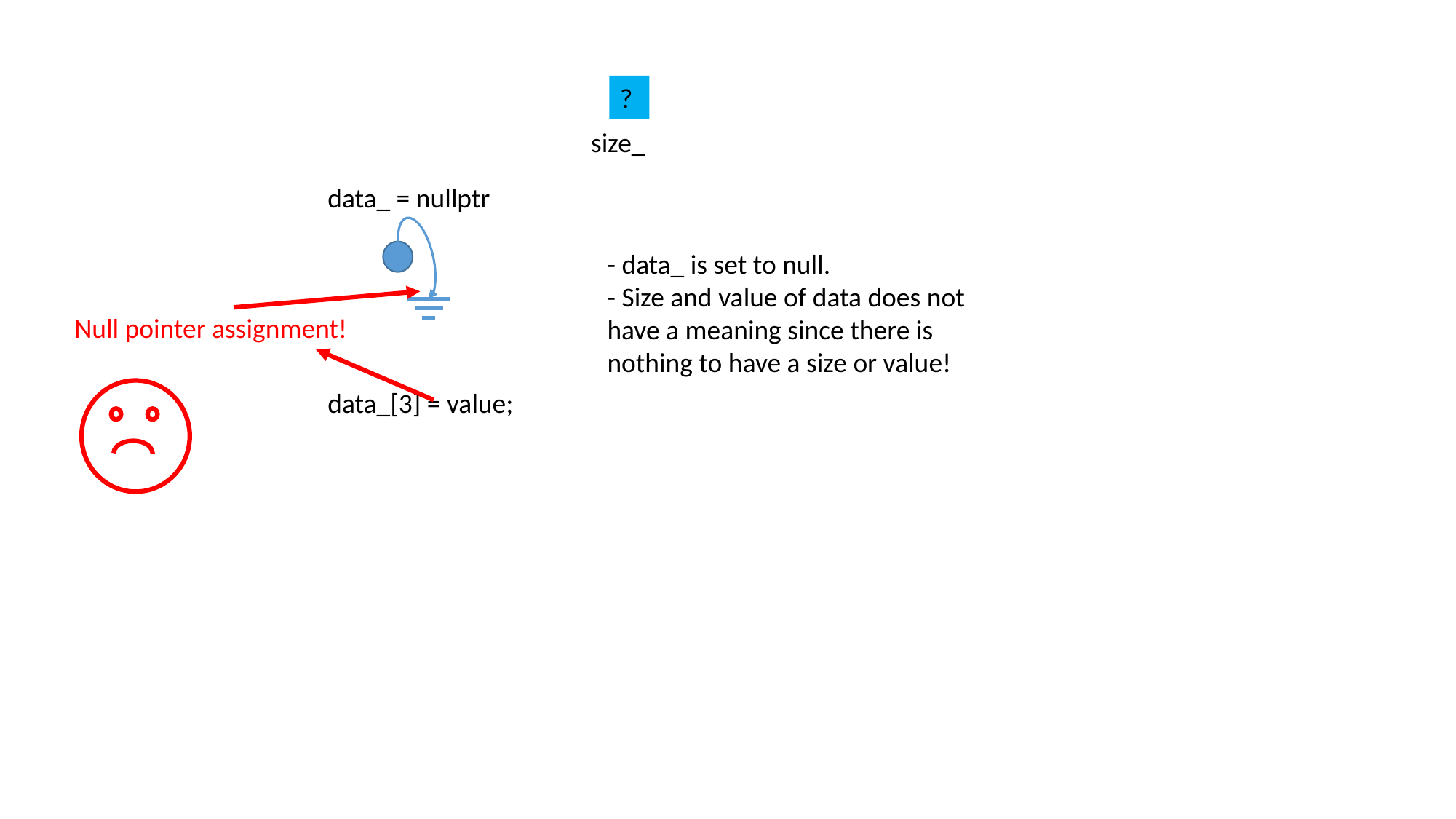

?
size_
data_ = nullptr
- data_ is set to null.
- Size and value of data does not have a meaning since there is nothing to have a size or value!

Null pointer assignment!

data_[3] = value;